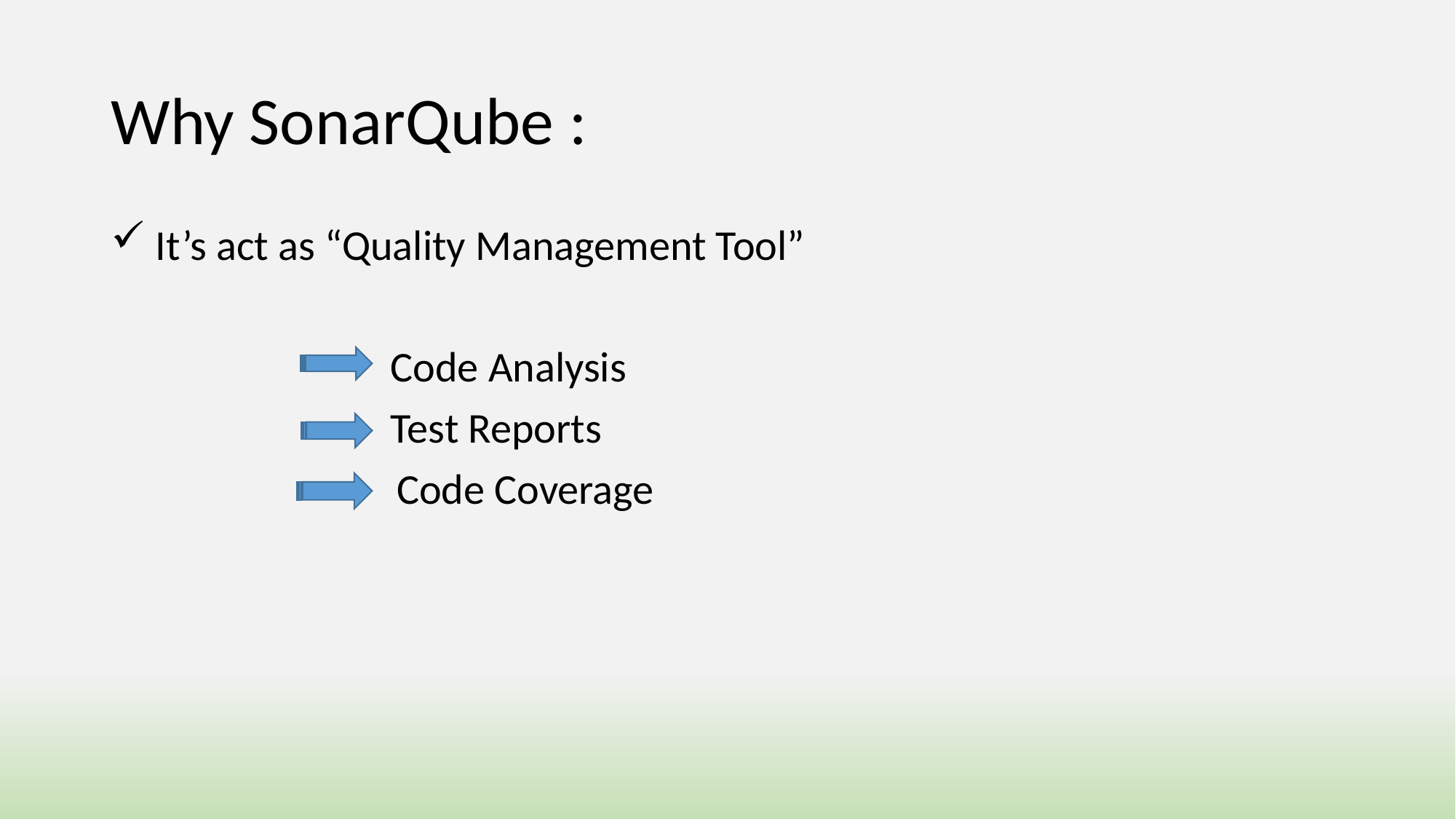

# Why SonarQube :
 It’s act as “Quality Management Tool”

                             Code Analysis
                             Test Reports
		       Code Coverage